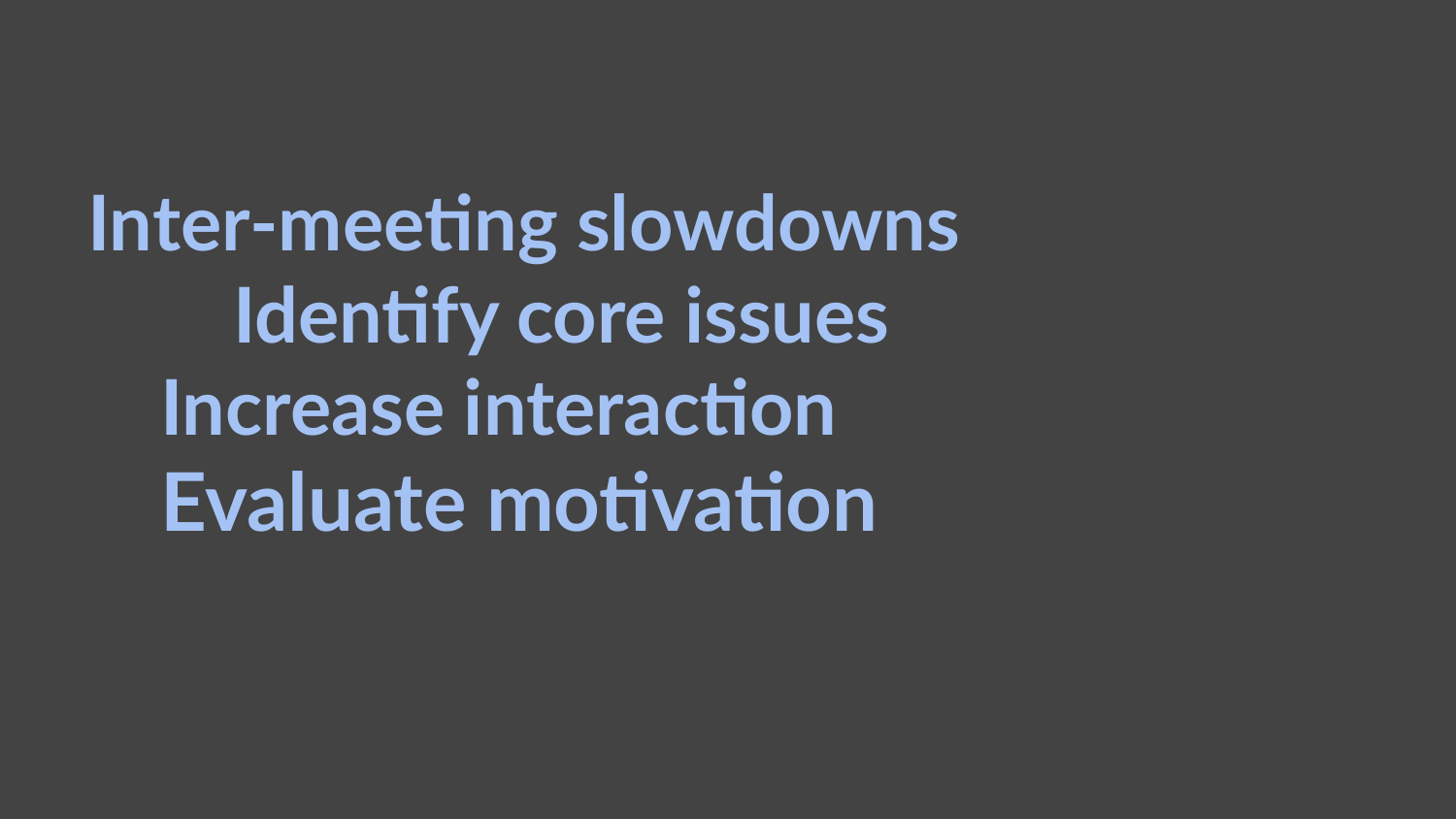

# Inter-meeting slowdowns
	Identify core issues
Increase interaction
Evaluate motivation